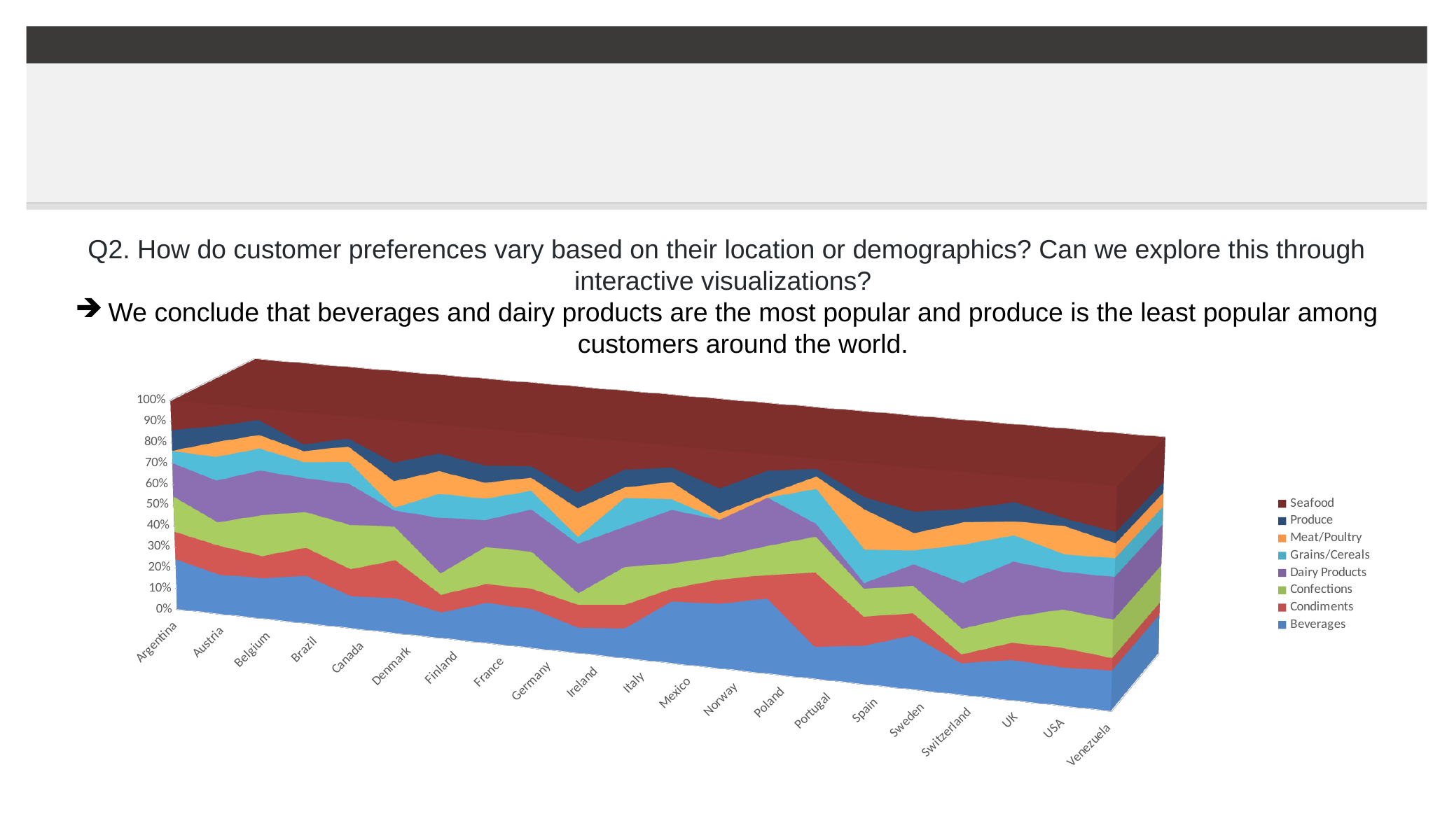

Q2. How do customer preferences vary based on their location or demographics? Can we explore this through interactive visualizations?
We conclude that beverages and dairy products are the most popular and produce is the least popular among customers around the world.

[unsupported chart]